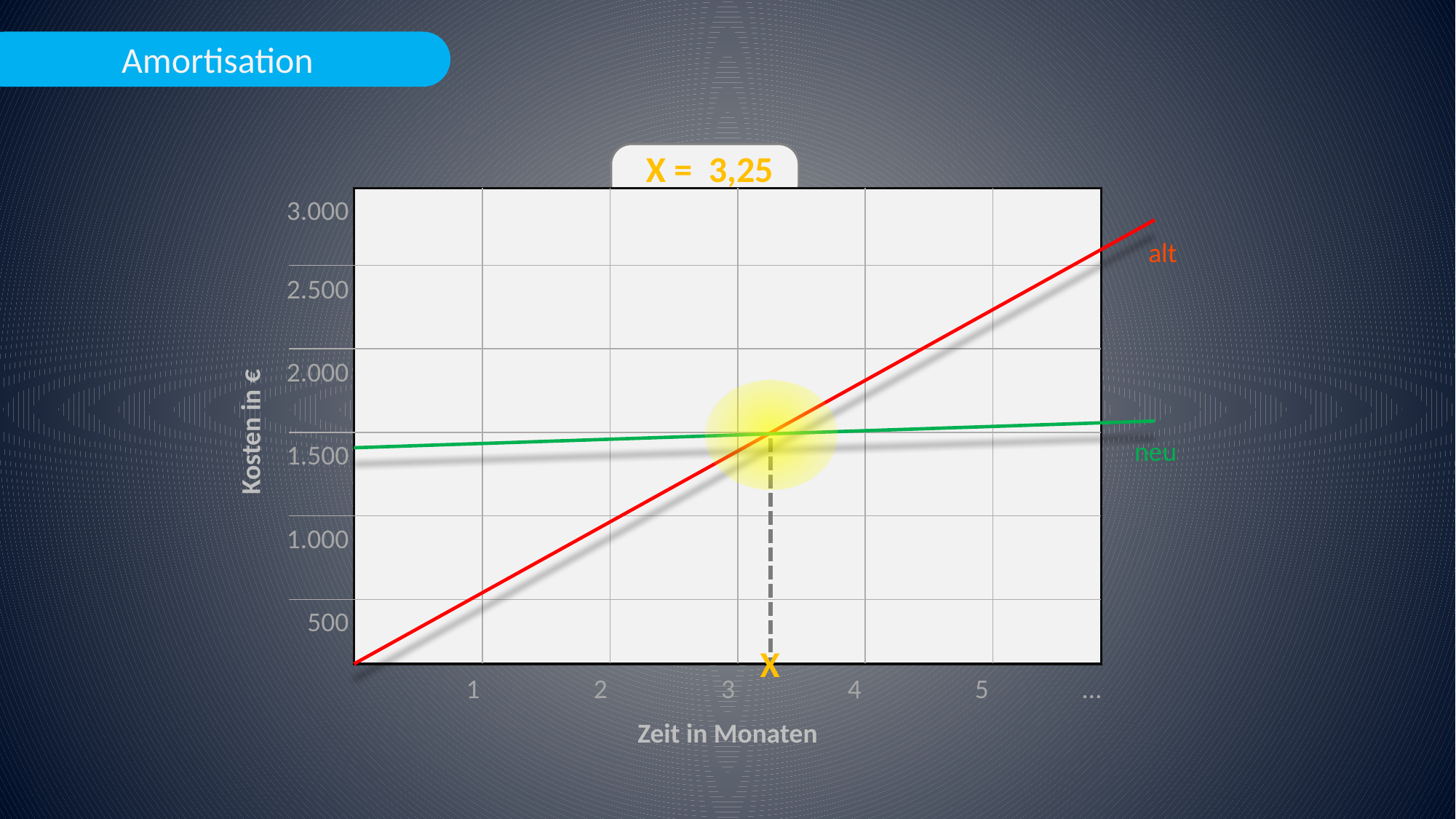

Amortisation
X =  3,25

3.000

alt
2.500
2.000

Kosten in €
neu
1.500
1.000
500
X
1
2
3
4
5
…
Zeit in Monaten